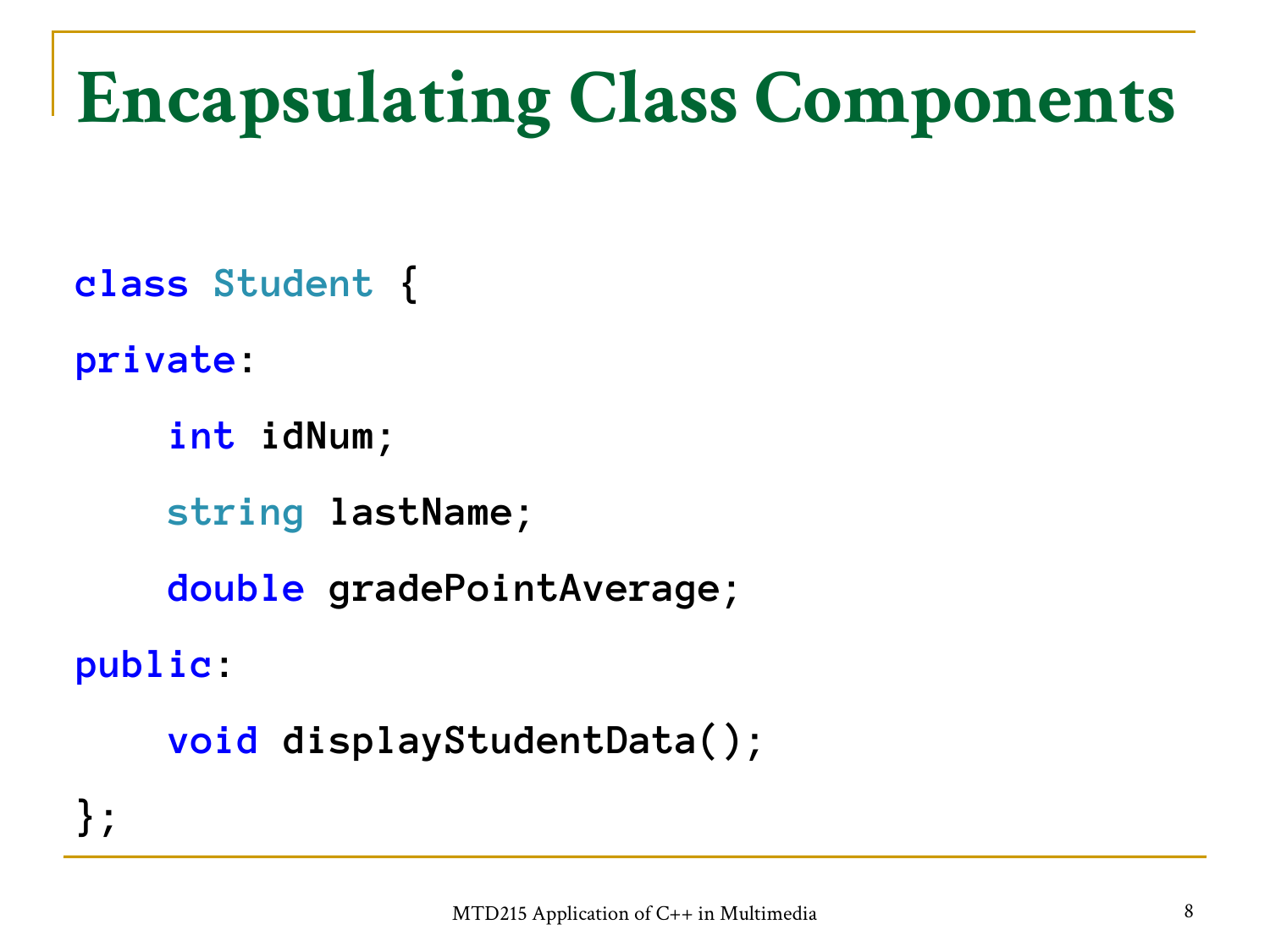

# Encapsulating Class Components
class Student {
private:
    int idNum;
    string lastName;
    double gradePointAverage;
public:
    void displayStudentData();
};
8
MTD215 Application of C++ in Multimedia